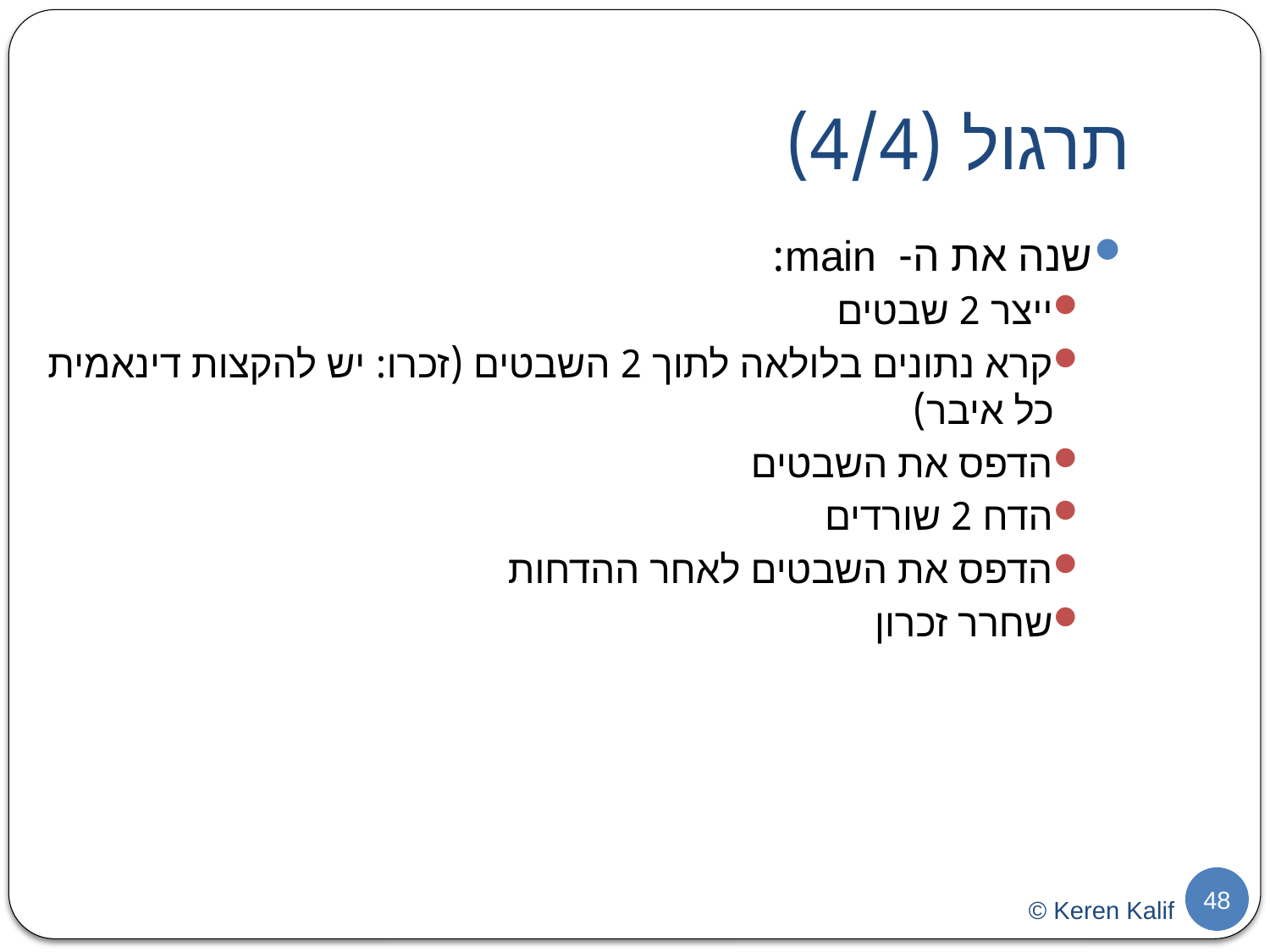

תרגול (4/4)
שנה את ה-  main:
ייצר 2 שבטים
קרא נתונים בלולאה לתוך 2 השבטים (זכרו: יש להקצות דינאמית כל איבר)
הדפס את השבטים
הדח 2 שורדים
הדפס את השבטים לאחר ההדחות
שחרר זכרון

48
© Keren Kalif